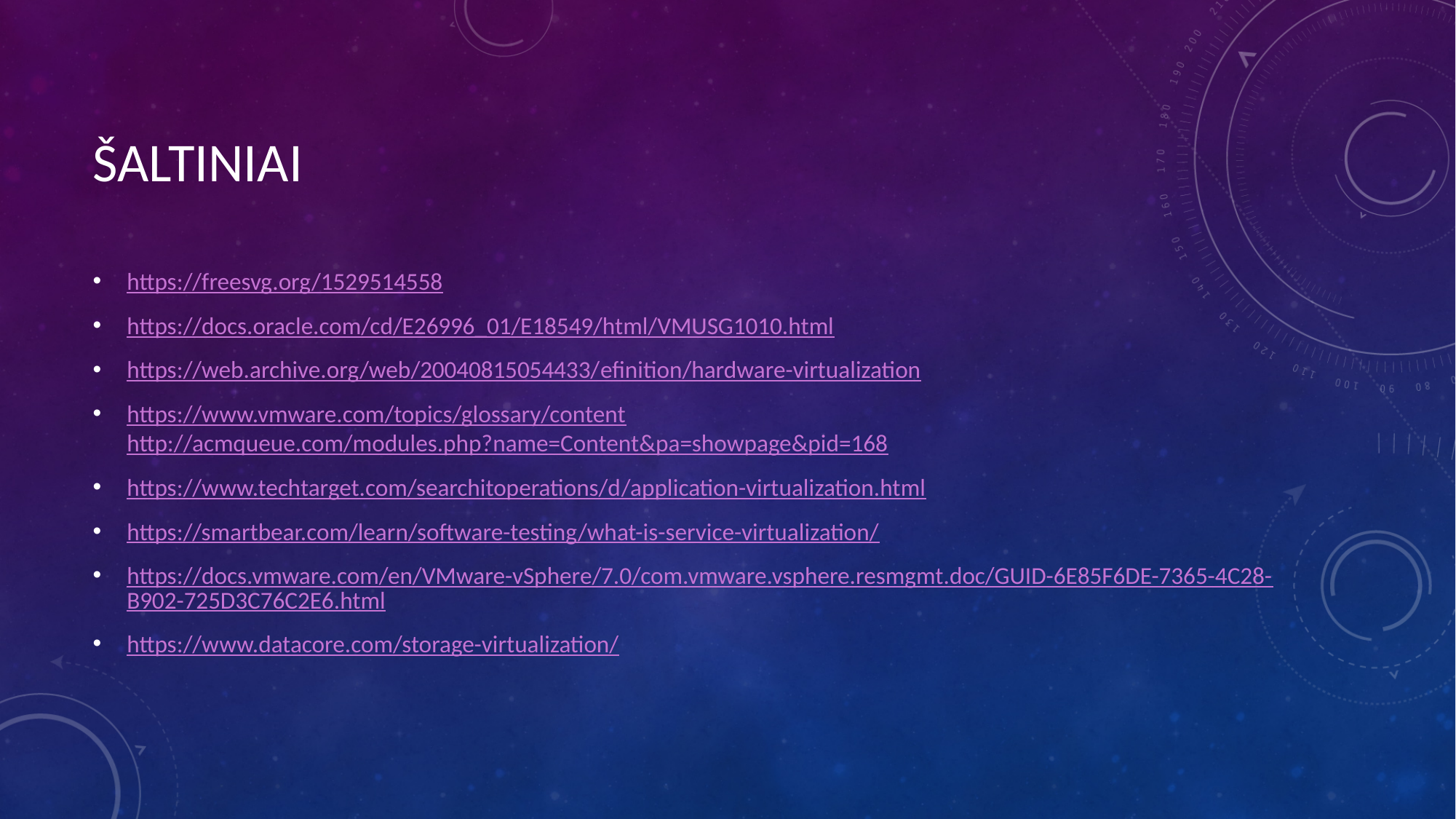

# Šaltiniai
https://freesvg.org/1529514558
https://docs.oracle.com/cd/E26996_01/E18549/html/VMUSG1010.html
https://web.archive.org/web/20040815054433/efinition/hardware-virtualization
https://www.vmware.com/topics/glossary/contenthttp://acmqueue.com/modules.php?name=Content&pa=showpage&pid=168
https://www.techtarget.com/searchitoperations/d/application-virtualization.html
https://smartbear.com/learn/software-testing/what-is-service-virtualization/
https://docs.vmware.com/en/VMware-vSphere/7.0/com.vmware.vsphere.resmgmt.doc/GUID-6E85F6DE-7365-4C28-B902-725D3C76C2E6.html
https://www.datacore.com/storage-virtualization/